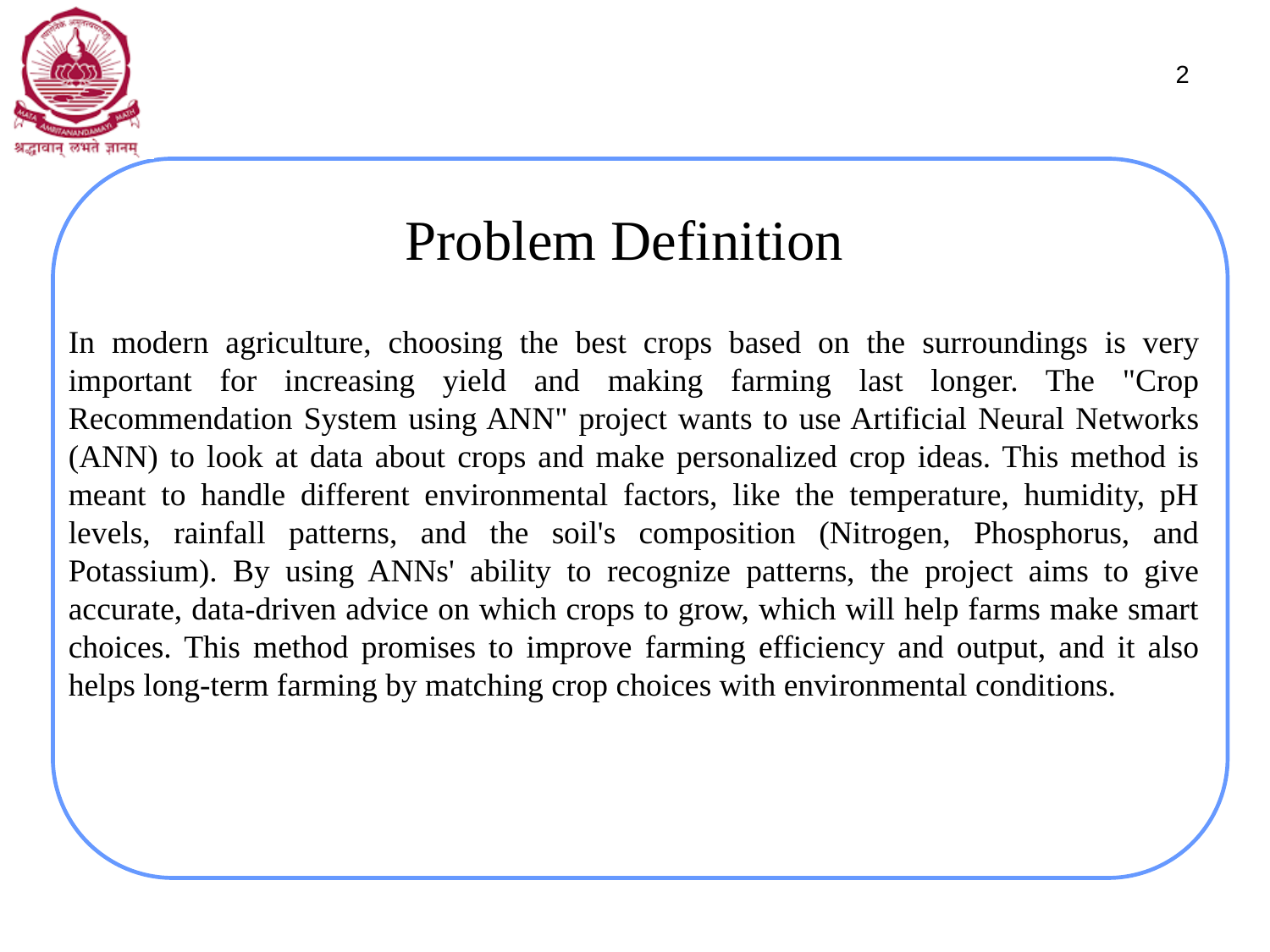

2
# Problem Definition
In modern agriculture, choosing the best crops based on the surroundings is very important for increasing yield and making farming last longer. The "Crop Recommendation System using ANN" project wants to use Artificial Neural Networks (ANN) to look at data about crops and make personalized crop ideas. This method is meant to handle different environmental factors, like the temperature, humidity, pH levels, rainfall patterns, and the soil's composition (Nitrogen, Phosphorus, and Potassium). By using ANNs' ability to recognize patterns, the project aims to give accurate, data-driven advice on which crops to grow, which will help farms make smart choices. This method promises to improve farming efficiency and output, and it also helps long-term farming by matching crop choices with environmental conditions.